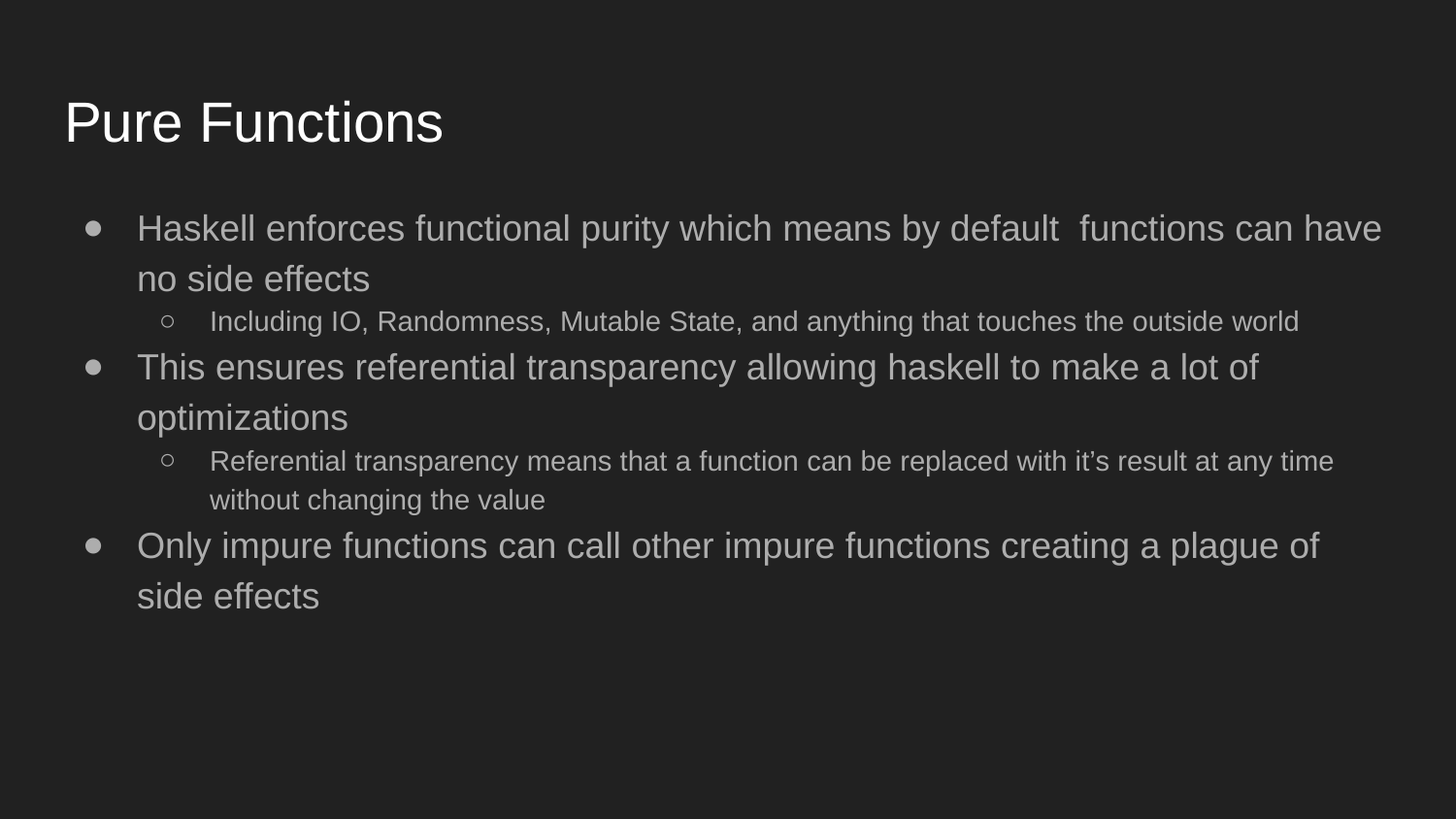

# Pure Functions
Haskell enforces functional purity which means by default  functions can have no side effects
Including IO, Randomness, Mutable State, and anything that touches the outside world
This ensures referential transparency allowing haskell to make a lot of optimizations
Referential transparency means that a function can be replaced with it’s result at any time without changing the value
Only impure functions can call other impure functions creating a plague of side effects